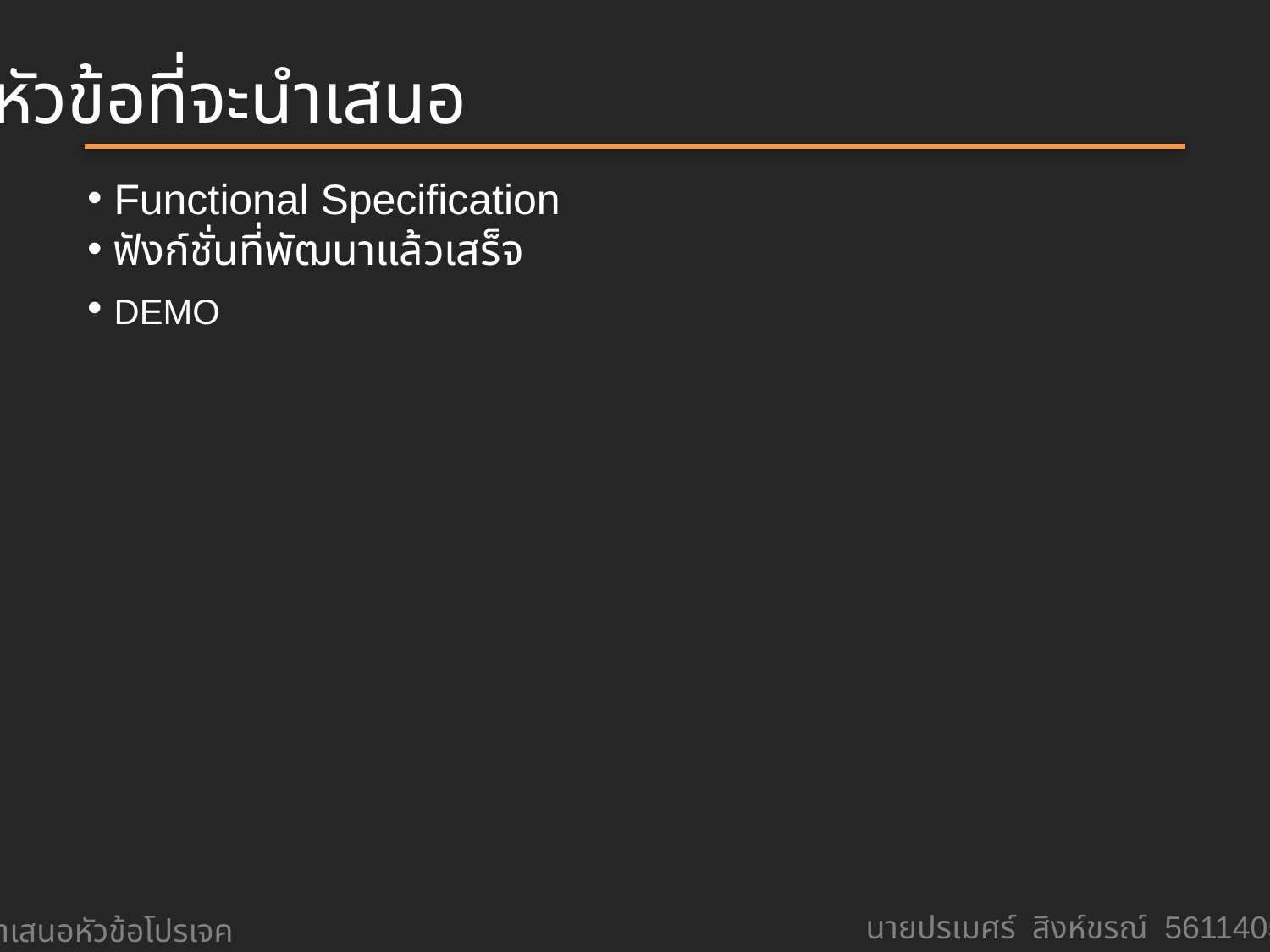

หัวข้อที่จะนำเสนอ
 Functional Specification
 ฟังก์ชั่นที่พัฒนาแล้วเสร็จ

 DEMO

นายปรเมศร์  สิงห์ขรณ์  5611405545
นำเสนอหัวข้อโปรเจค